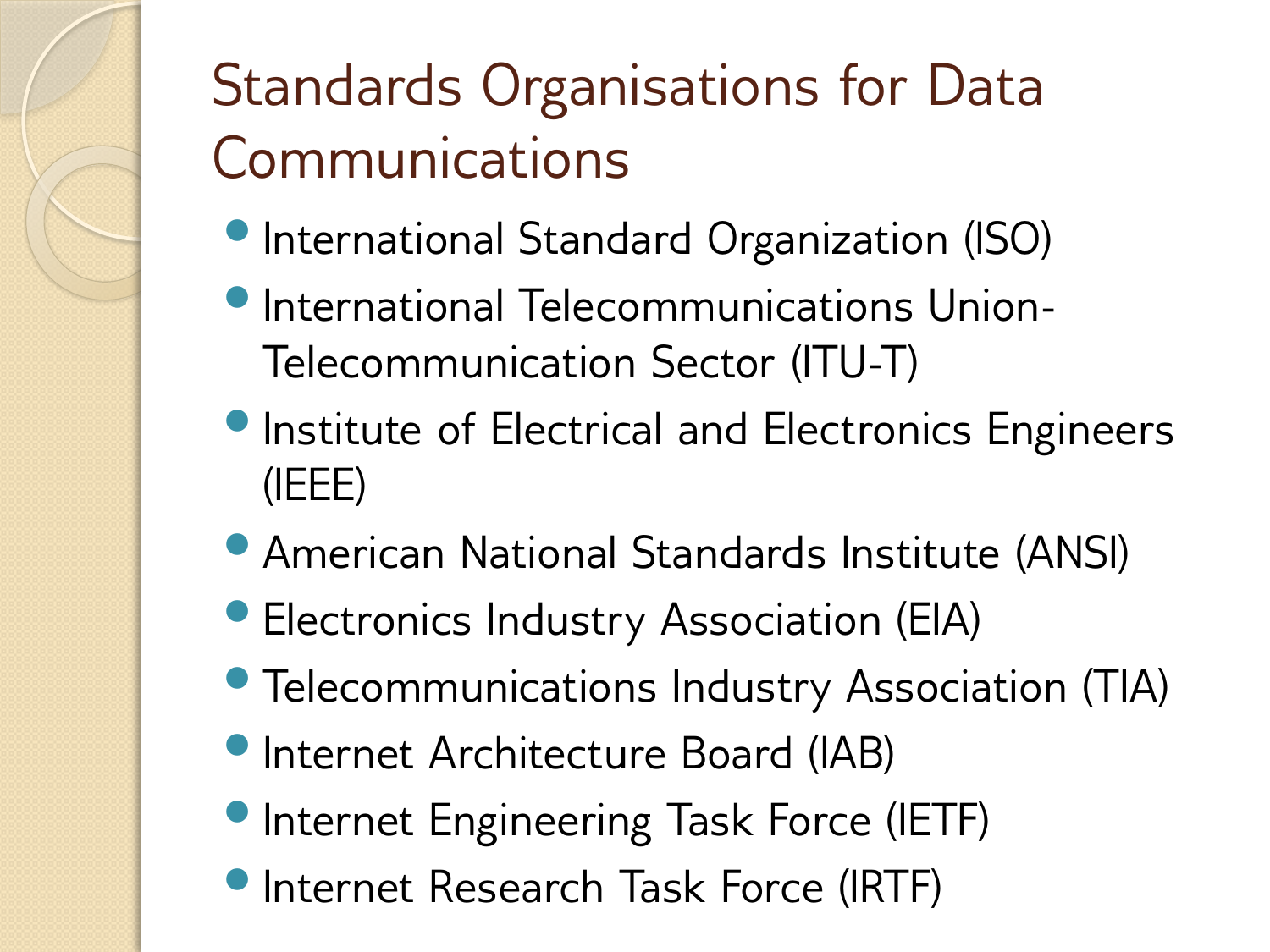

# Standards Organisations for Data Communications
International Standard Organization (ISO)
International Telecommunications Union-Telecommunication Sector (ITU-T)
Institute of Electrical and Electronics Engineers (IEEE)
American National Standards Institute (ANSI)
Electronics Industry Association (EIA)
Telecommunications Industry Association (TIA)
Internet Architecture Board (IAB)
Internet Engineering Task Force (IETF)
Internet Research Task Force (IRTF)